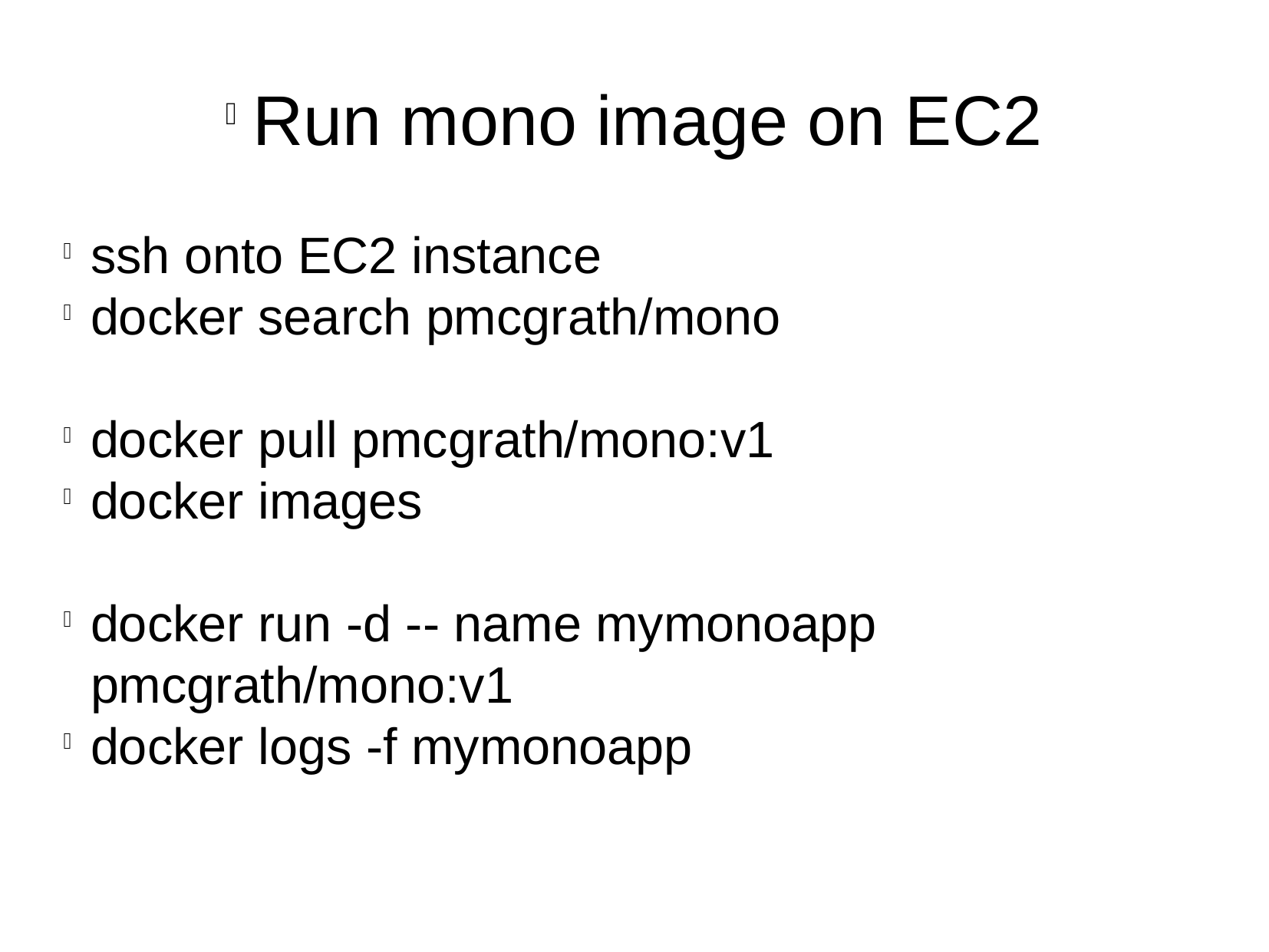

Run mono image on EC2
ssh onto EC2 instance
docker search pmcgrath/mono

docker pull pmcgrath/mono:v1
docker images

docker run -d -- name mymonoapp pmcgrath/mono:v1
docker logs -f mymonoapp